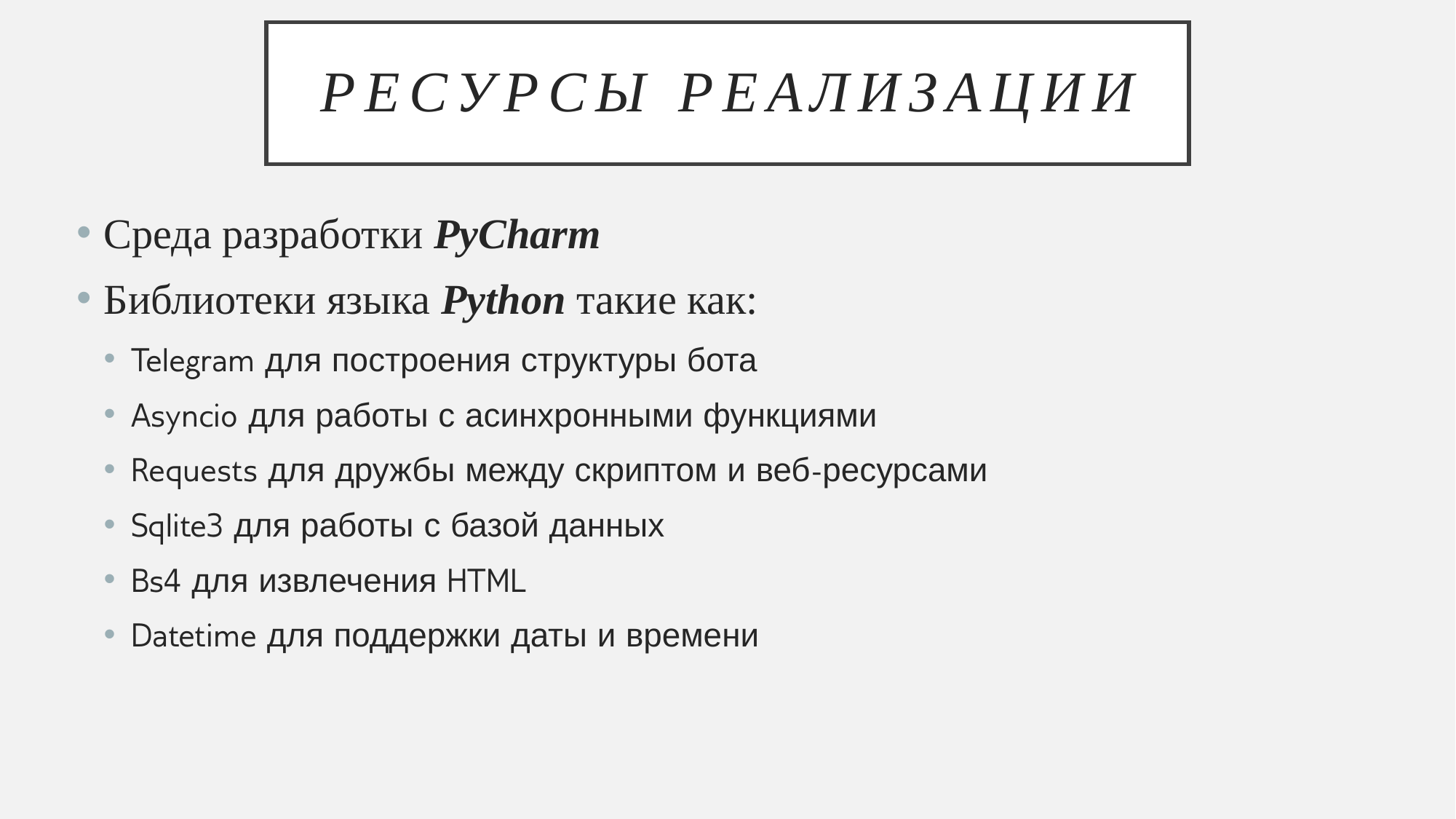

# Ресурсы реализации
Среда разработки PyCharm
Библиотеки языка Python такие как:
Telegram для построения структуры бота
Asyncio для работы с асинхронными функциями
Requests для дружбы между скриптом и веб-ресурсами
Sqlite3 для работы с базой данных
Bs4 для извлечения HTML
Datetime для поддержки даты и времени